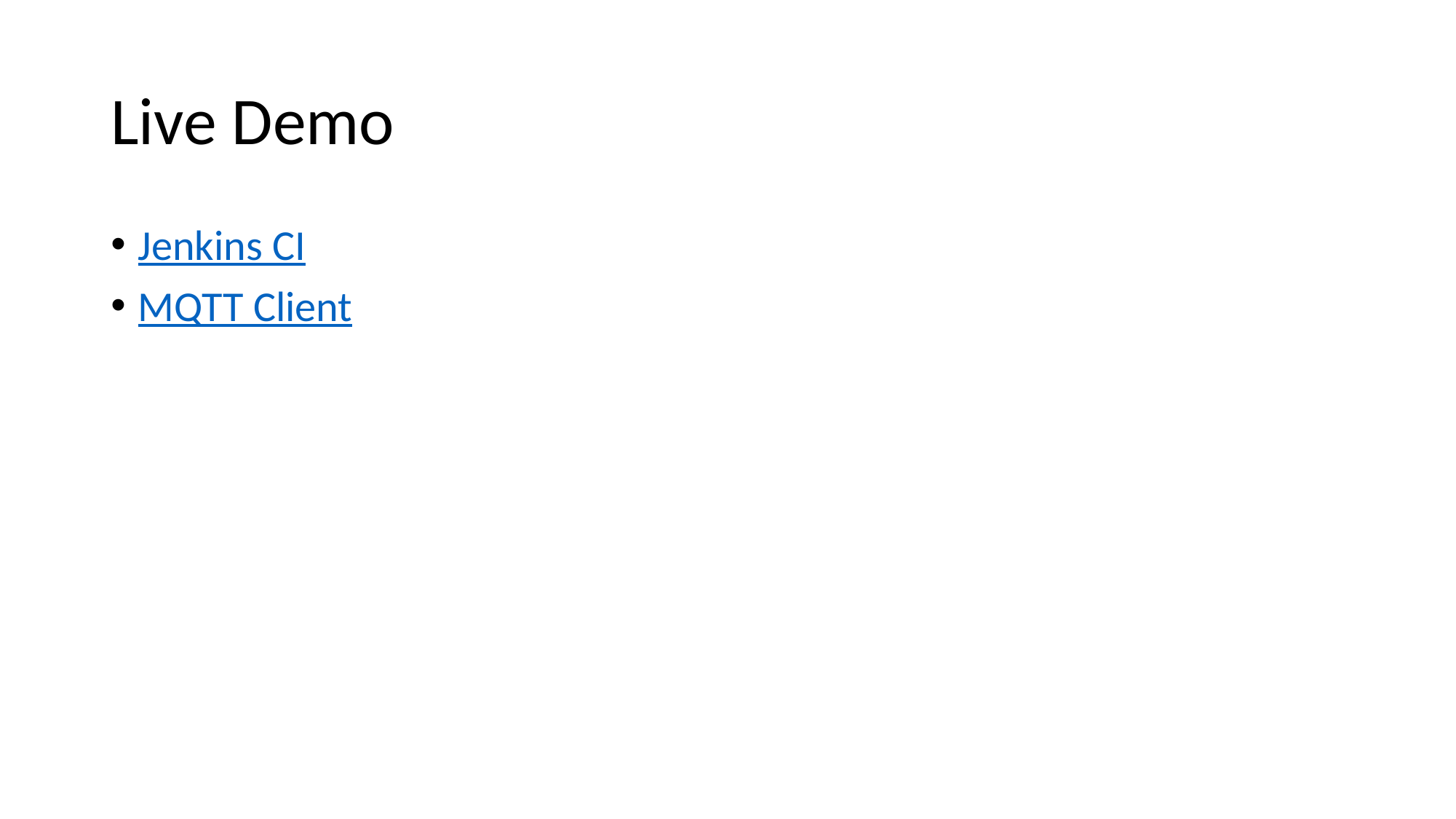

# Live Demo
Jenkins CI
MQTT Client